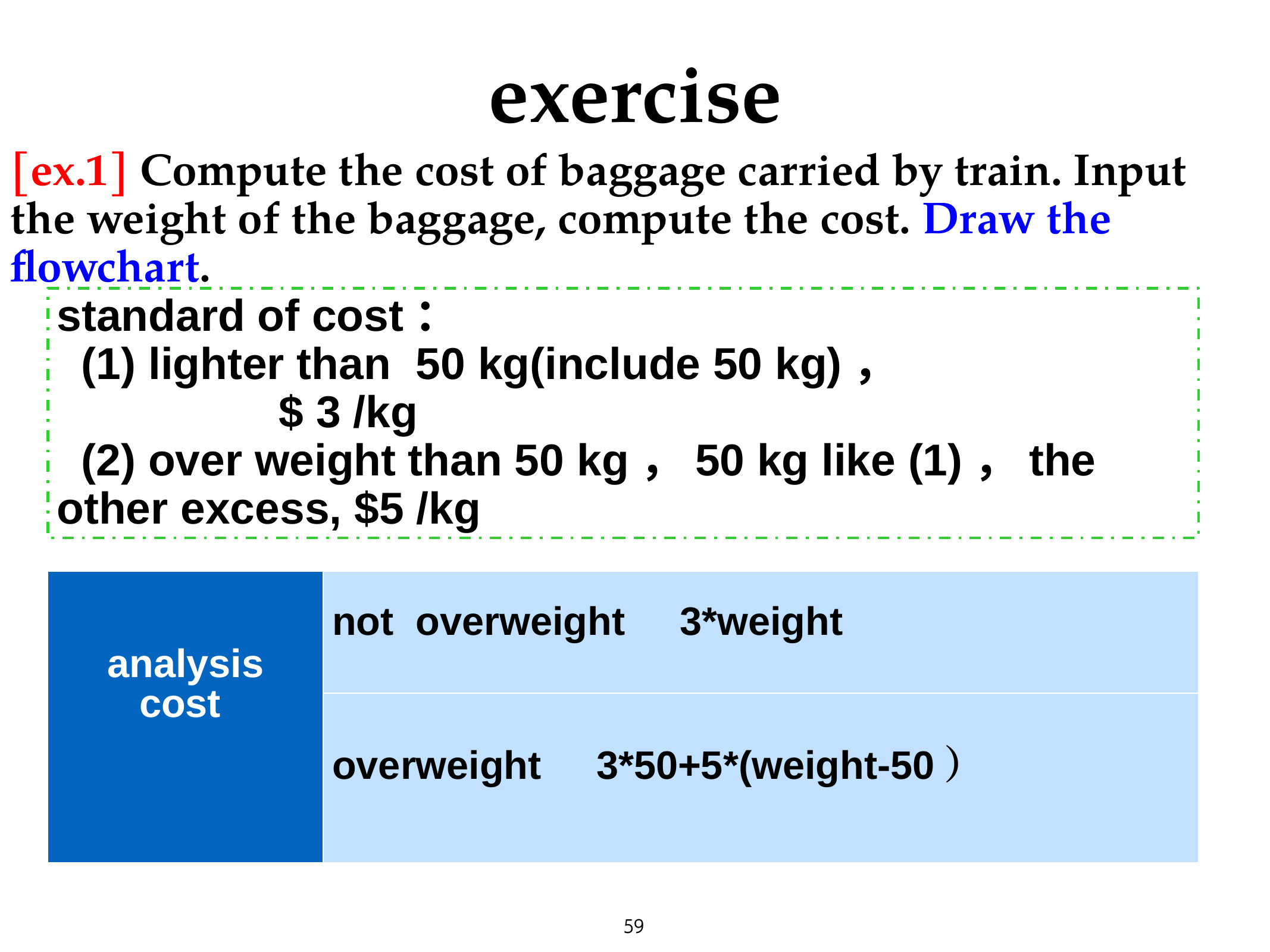

# exercise
[ex.1] Compute the cost of baggage carried by train. Input the weight of the baggage, compute the cost. Draw the flowchart.
standard of cost：
  (1) lighter than  50 kg(include 50 kg)，
                  $ 3 /kg
  (2) over weight than 50 kg，50 kg like (1)，the other excess, $5 /kg
| analysis cost | not overweight 3\*weight |
| --- | --- |
|  | overweight 3\*50+5\*(weight-50） |
59